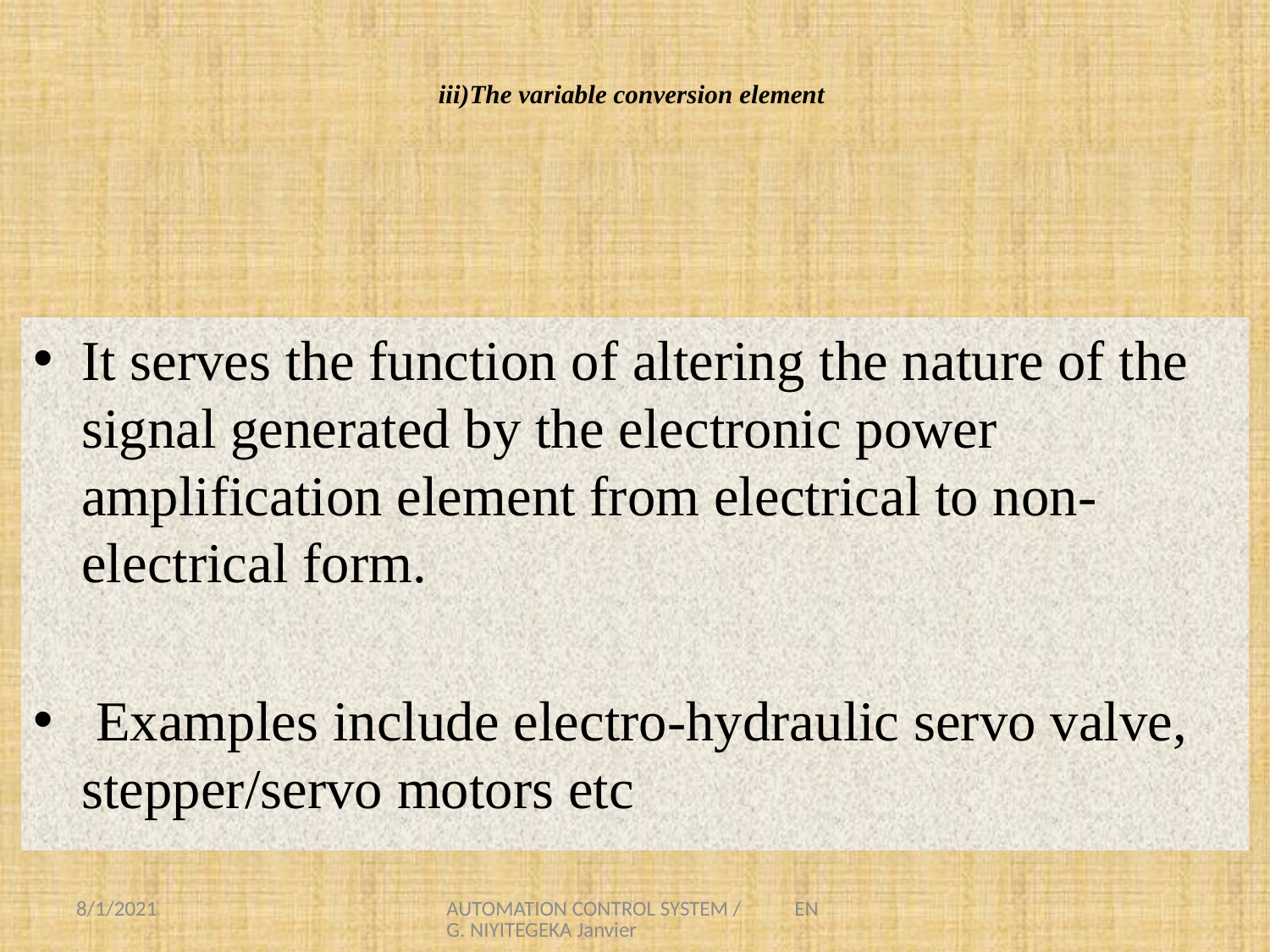

# iii)The variable conversion element
It serves the function of altering the nature of the signal generated by the electronic power amplification element from electrical to non-electrical form.

 Examples include electro-hydraulic servo valve, stepper/servo motors etc
8/1/2021
AUTOMATION CONTROL SYSTEM /           ENG. NIYITEGEKA Janvier